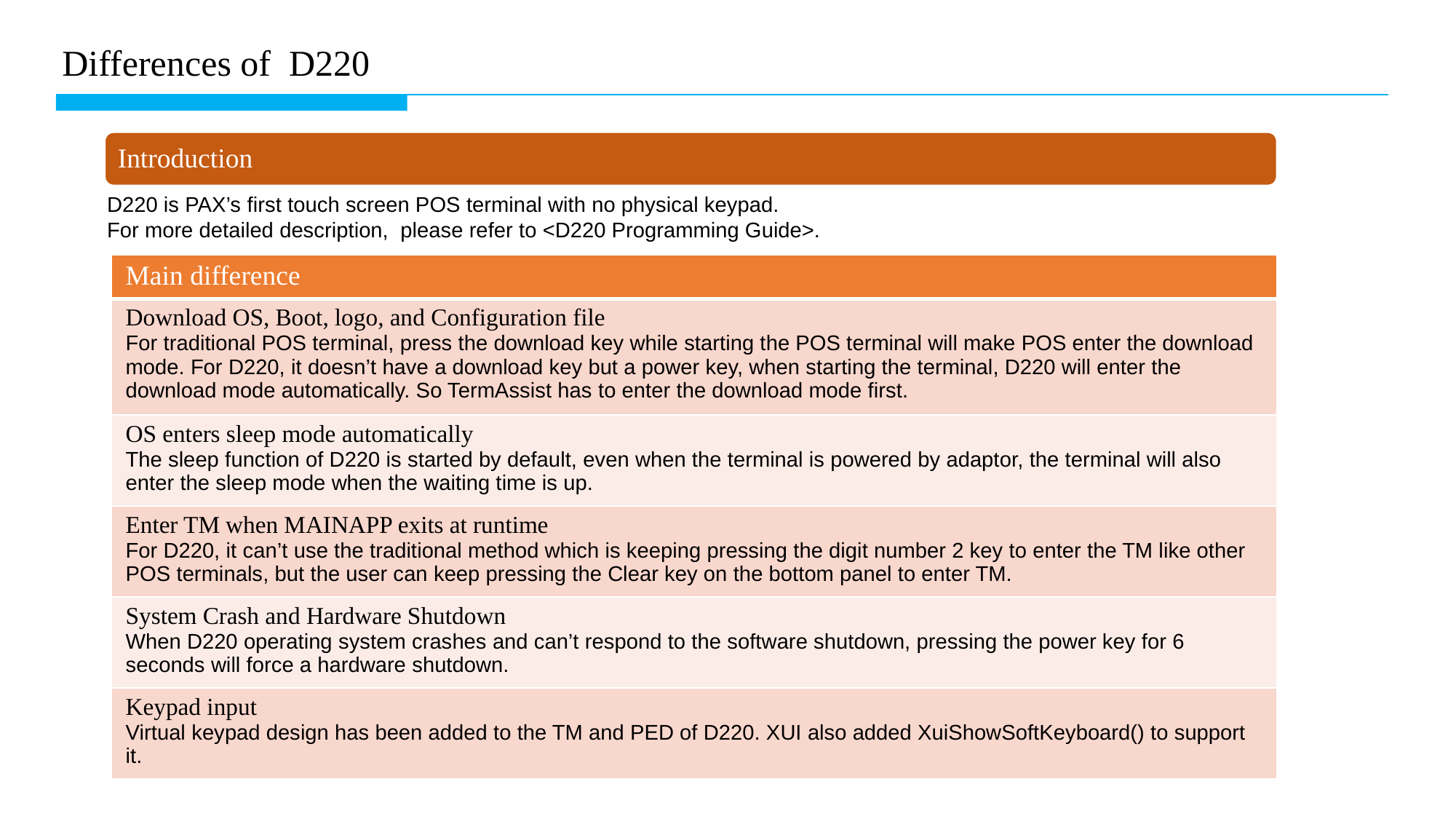

Differences of  D220

Introduction
D220 is PAX’s first touch screen POS terminal with no physical keypad.
For more detailed description,  please refer to <D220 Programming Guide>.
| Main difference |
| --- |
| Download OS, Boot, logo, and Configuration file For traditional POS terminal, press the download key while starting the POS terminal will make POS enter the download mode. For D220, it doesn’t have a download key but a power key, when starting the terminal, D220 will enter the download mode automatically. So TermAssist has to enter the download mode first. |
| OS enters sleep mode automatically The sleep function of D220 is started by default, even when the terminal is powered by adaptor, the terminal will also enter the sleep mode when the waiting time is up. |
| Enter TM when MAINAPP exits at runtime For D220, it can’t use the traditional method which is keeping pressing the digit number 2 key to enter the TM like other POS terminals, but the user can keep pressing the Clear key on the bottom panel to enter TM. |
| System Crash and Hardware Shutdown When D220 operating system crashes and can’t respond to the software shutdown, pressing the power key for 6 seconds will force a hardware shutdown. |
| Keypad input Virtual keypad design has been added to the TM and PED of D220. XUI also added XuiShowSoftKeyboard() to support it. |
42